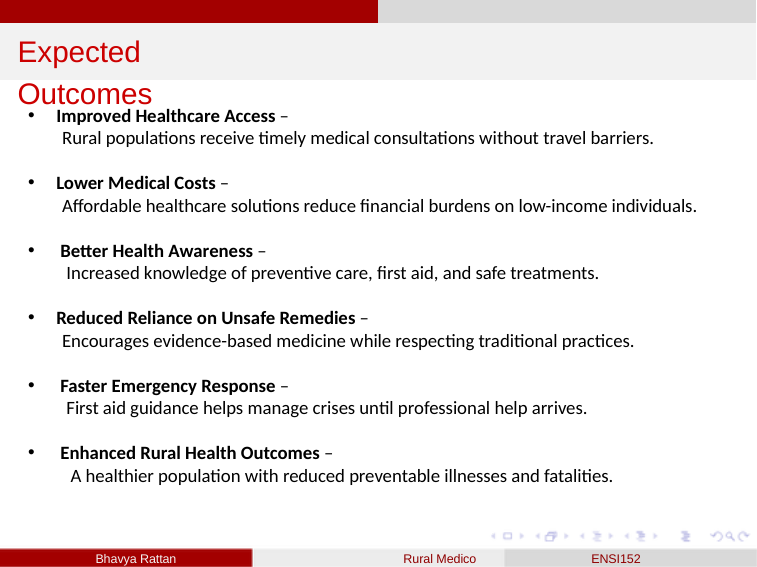

Expected Outcomes
Improved Healthcare Access –
        Rural populations receive timely medical consultations without travel barriers.
Lower Medical Costs –
        Affordable healthcare solutions reduce financial burdens on low-income individuals.
 Better Health Awareness –
         Increased knowledge of preventive care, first aid, and safe treatments.
Reduced Reliance on Unsafe Remedies –
        Encourages evidence-based medicine while respecting traditional practices.
 Faster Emergency Response –
         First aid guidance helps manage crises until professional help arrives.
 Enhanced Rural Health Outcomes –
          A healthier population with reduced preventable illnesses and fatalities.

                       Bhavya Rattan                                                                   Rural Medico                                  ENSI152                                             6/10